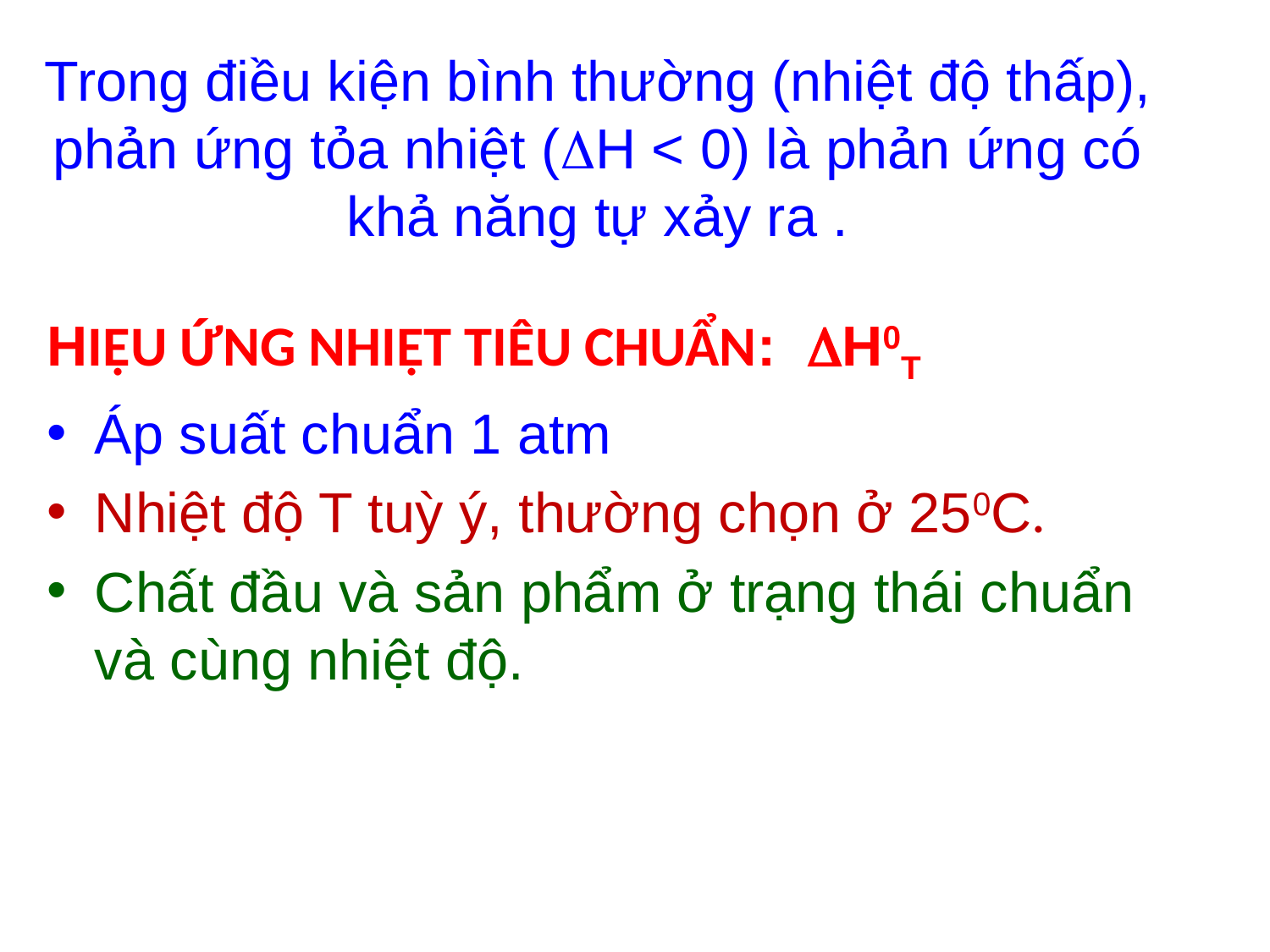

# Trong điều kiện bình thường (nhiệt độ thấp), phản ứng tỏa nhiệt (ΔH < 0) là phản ứng có khả năng tự xảy ra .
HIỆU ỨNG NHIỆT TIÊU CHUẨN:  ΔH0T
Áp suất chuẩn 1 atm
Nhiệt độ T tuỳ ý, thường chọn ở 250C.
Chất đầu và sản phẩm ở trạng thái chuẩn và cùng nhiệt độ.